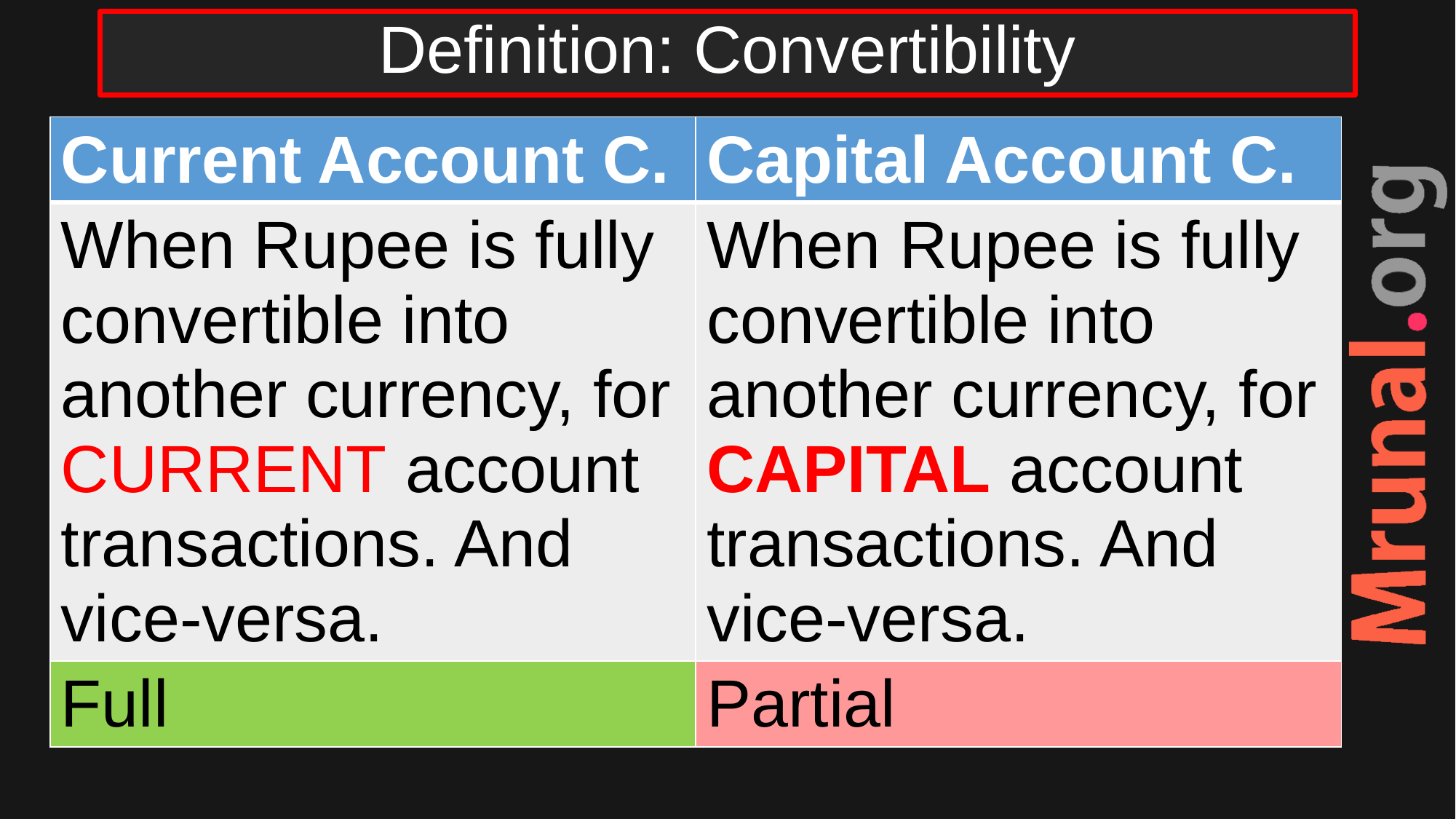

# Definition: Convertibility
| Current Account C. | Capital Account C. |
| --- | --- |
| When Rupee is fully convertible into another currency, for CURRENT account transactions. And vice-versa. | When Rupee is fully convertible into another currency, for CAPITAL account transactions. And vice-versa. |
| Full | Partial |